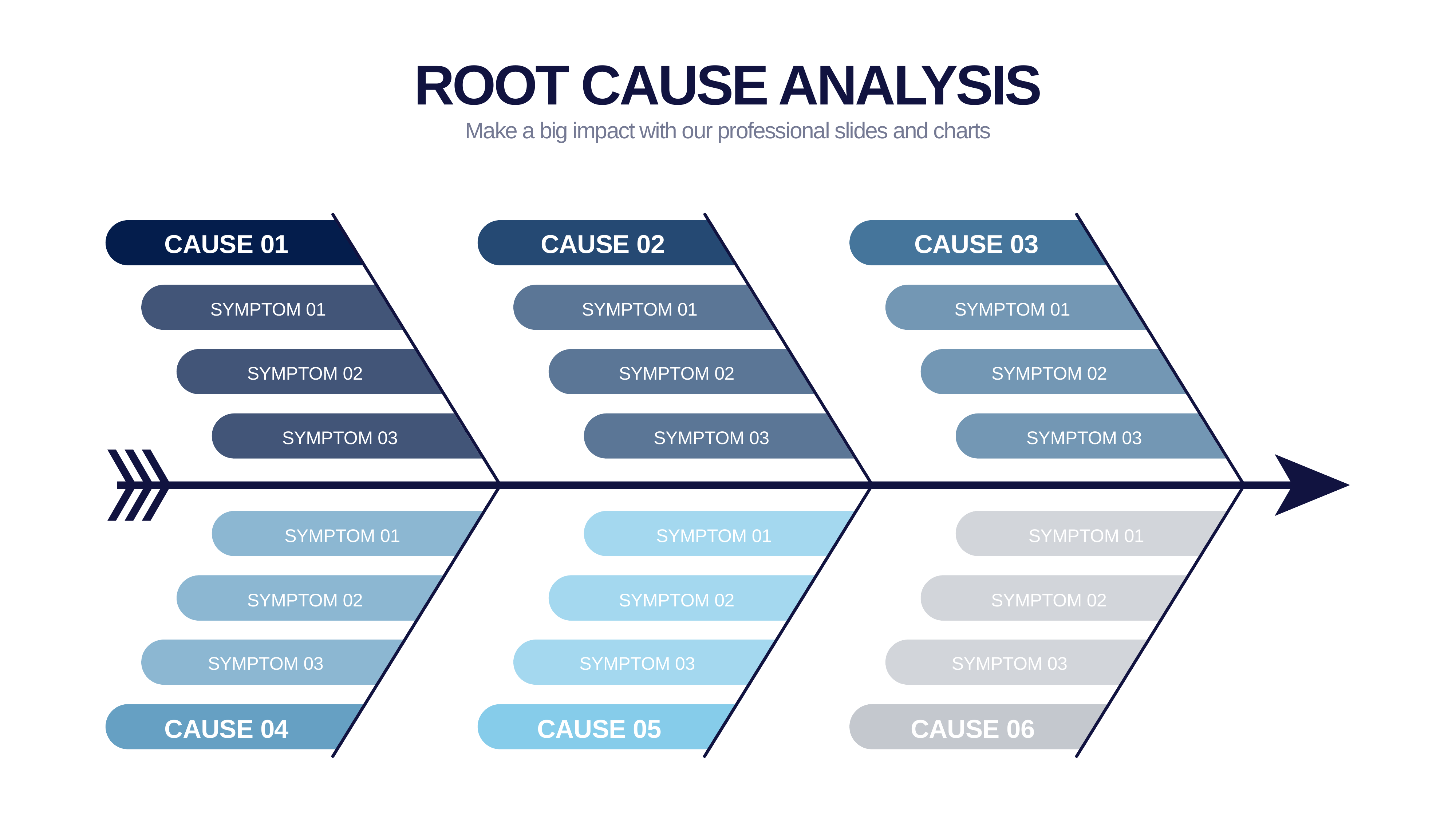

ROOT CAUSE ANALYSIS
Make a big impact with our professional slides and charts

CAUSE 01
CAUSE 02
CAUSE 03

SYMPTOM 01
SYMPTOM 01
SYMPTOM 01

SYMPTOM 02
SYMPTOM 02
SYMPTOM 02

SYMPTOM 03
SYMPTOM 03
SYMPTOM 03

SYMPTOM 01
SYMPTOM 01
SYMPTOM 01

SYMPTOM 02
SYMPTOM 02
SYMPTOM 02

SYMPTOM 03
SYMPTOM 03
SYMPTOM 03

CAUSE 04
CAUSE 05
CAUSE 06